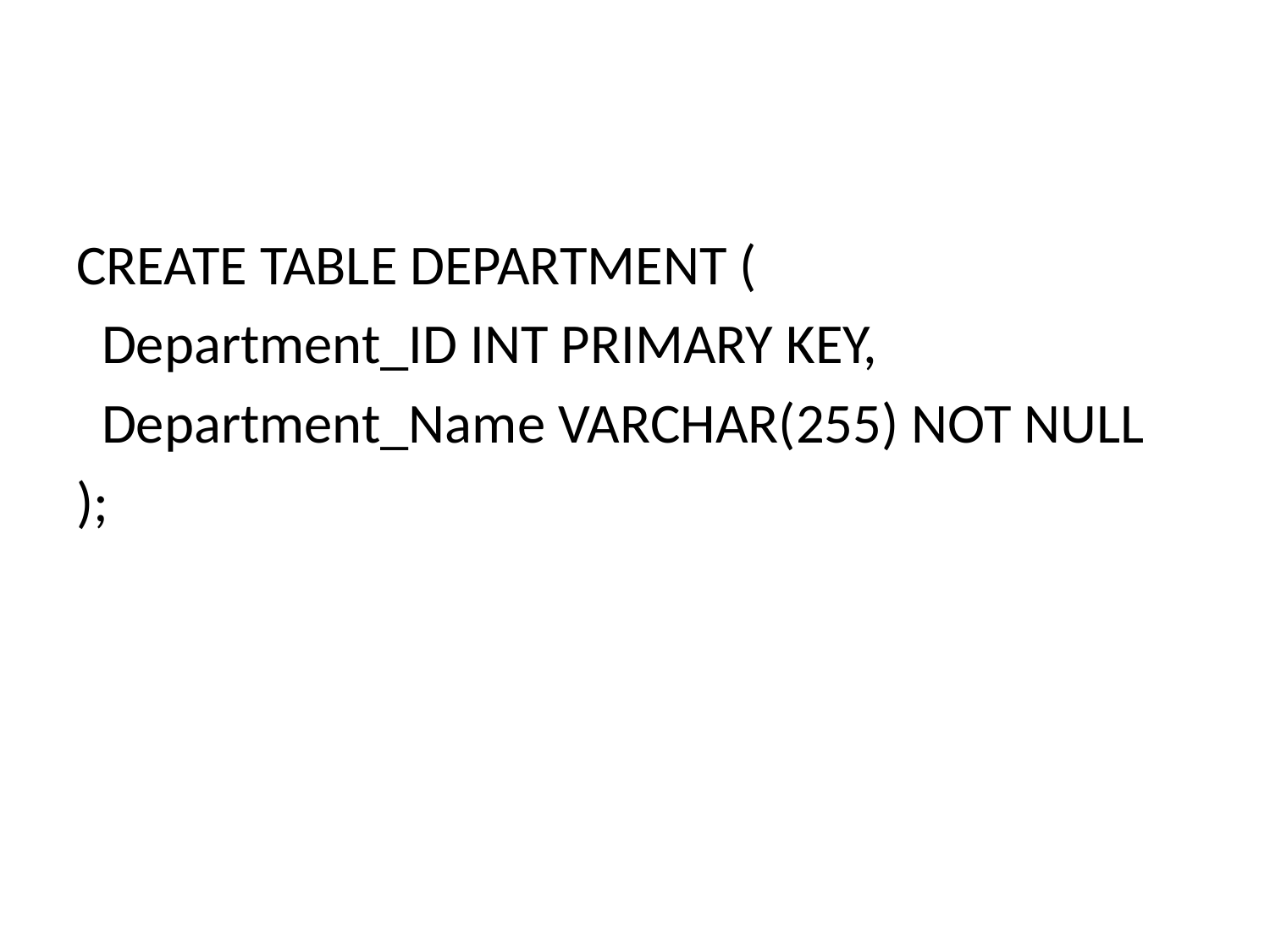

#
CREATE TABLE DEPARTMENT (
  Department_ID INT PRIMARY KEY,
  Department_Name VARCHAR(255) NOT NULL
);